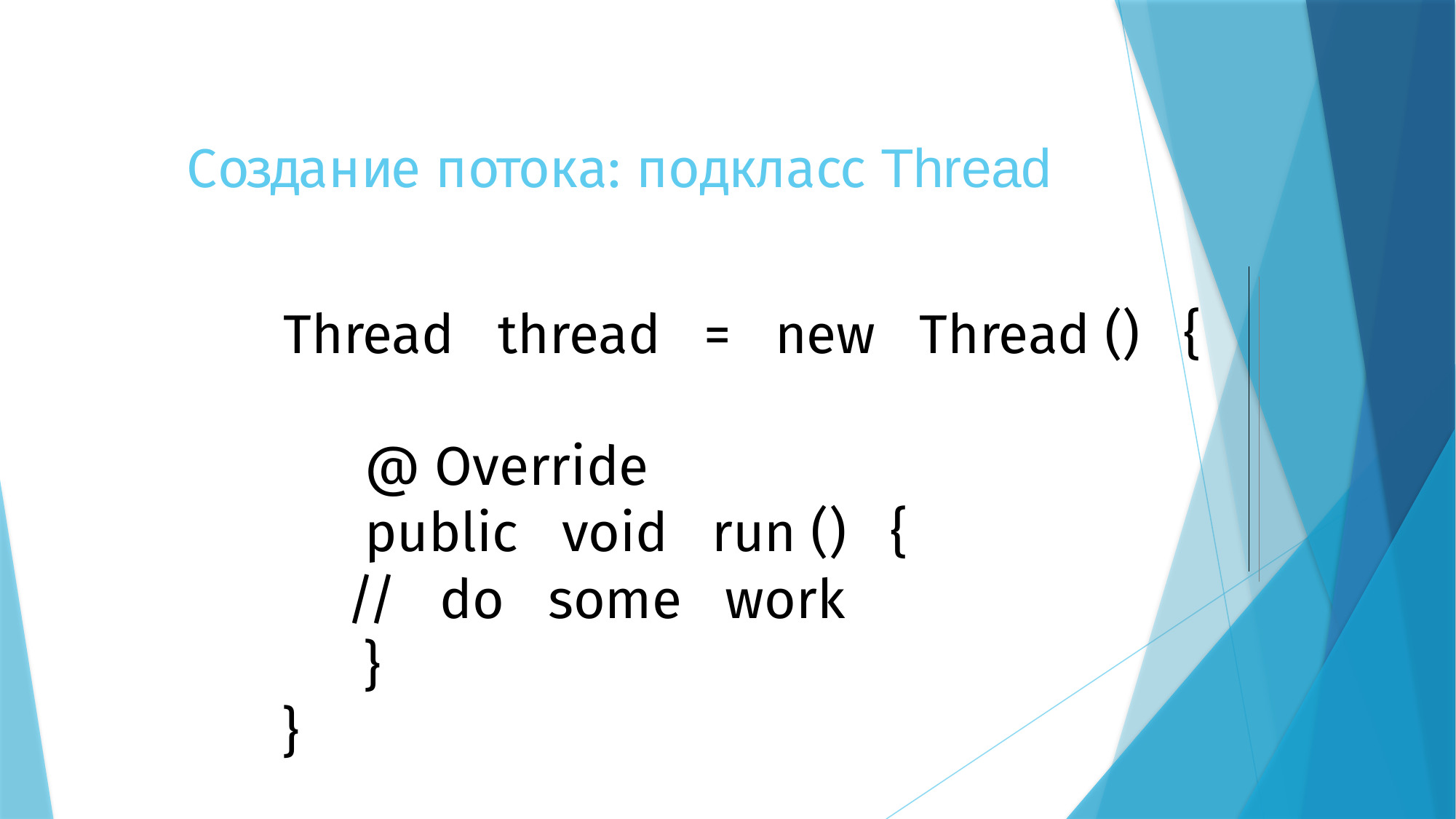

# Создание потока: подкласс Thread

Thread   thread   =   new   Thread ()   {

@ Override
public   void   run ()   {
//   do   some   work
}
}